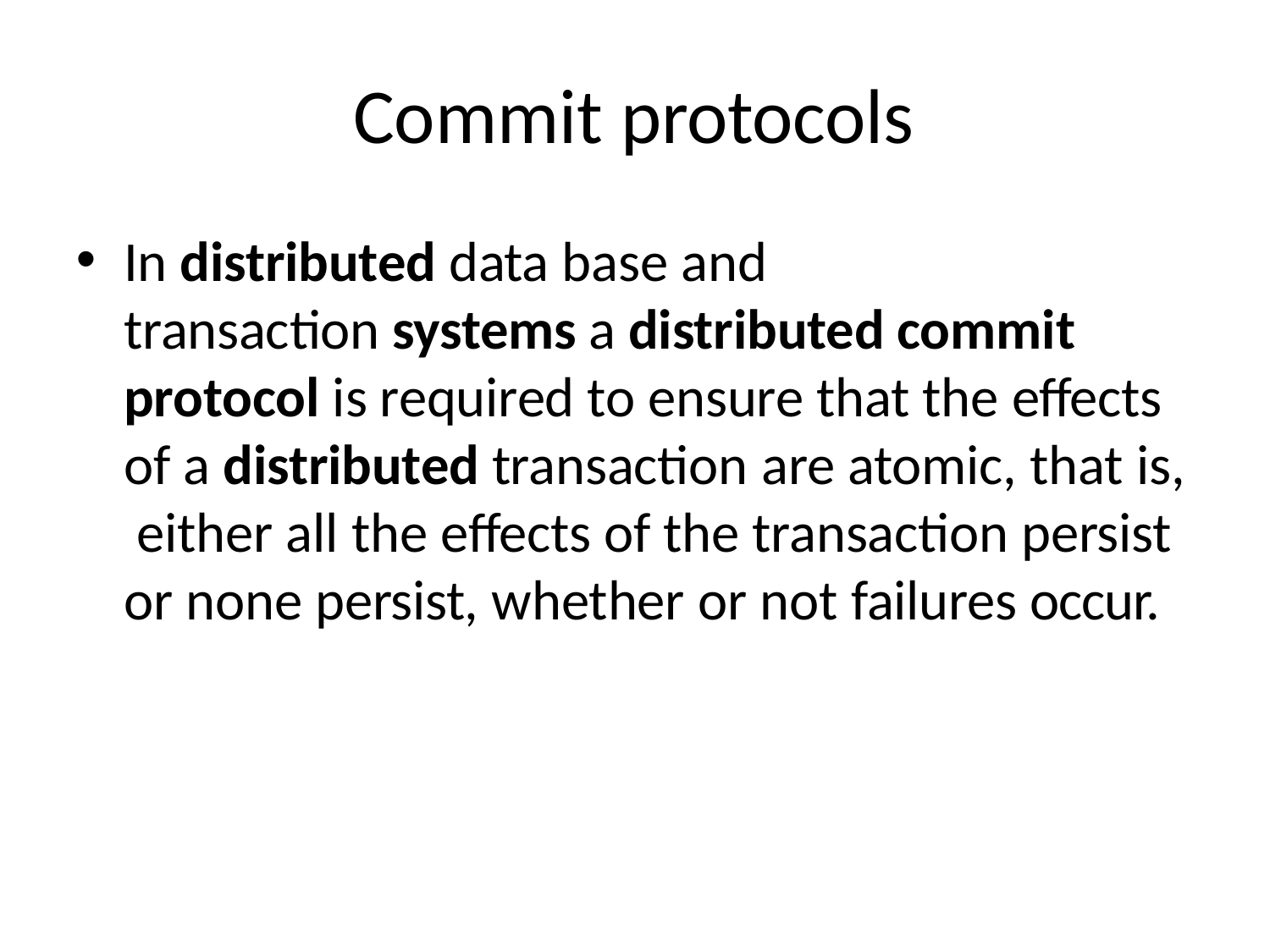

# Commit protocols
In distributed data base and
transaction systems a distributed commit  protocol is required to ensure that the effects  of a distributed transaction are atomic, that is,  either all the effects of the transaction persist  or none persist, whether or not failures occur.